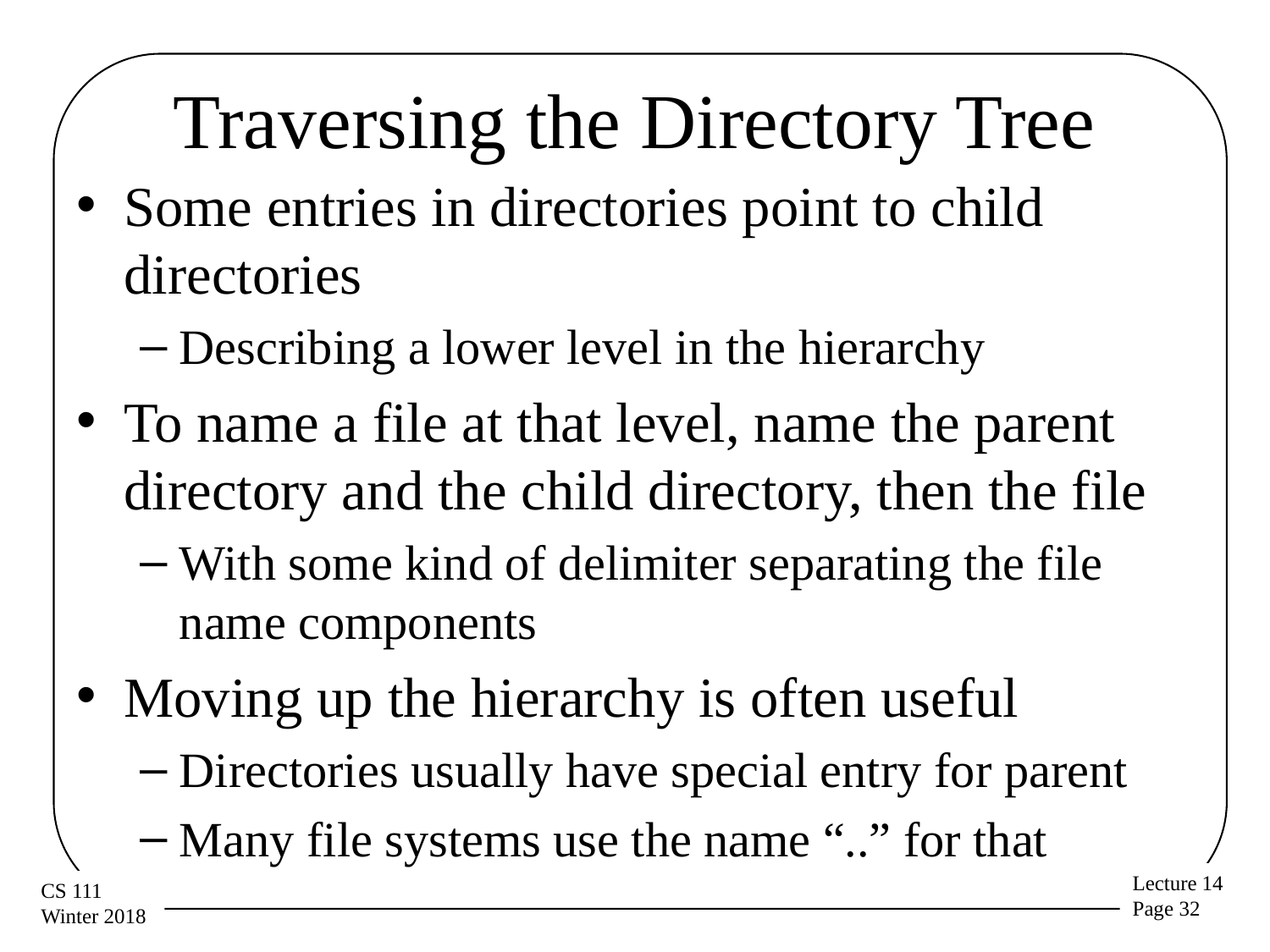

# Traversing the Directory Tree
Some entries in directories point to child directories
Describing a lower level in the hierarchy
To name a file at that level, name the parent directory and the child directory, then the file
With some kind of delimiter separating the file name components
Moving up the hierarchy is often useful
Directories usually have special entry for parent
Many file systems use the name “..” for that